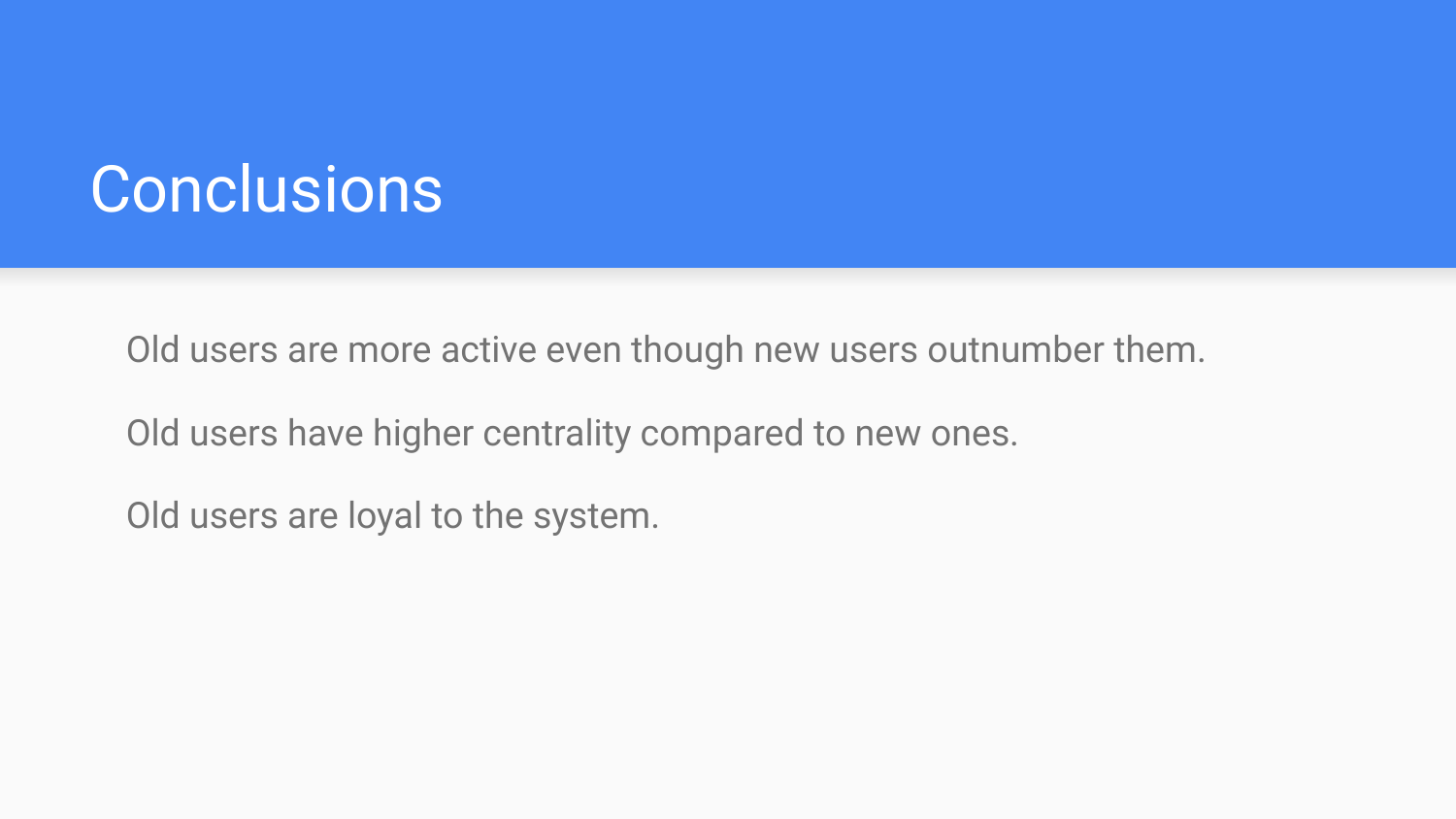

# Conclusions
Old users are more active even though new users outnumber them.
Old users have higher centrality compared to new ones.
Old users are loyal to the system.